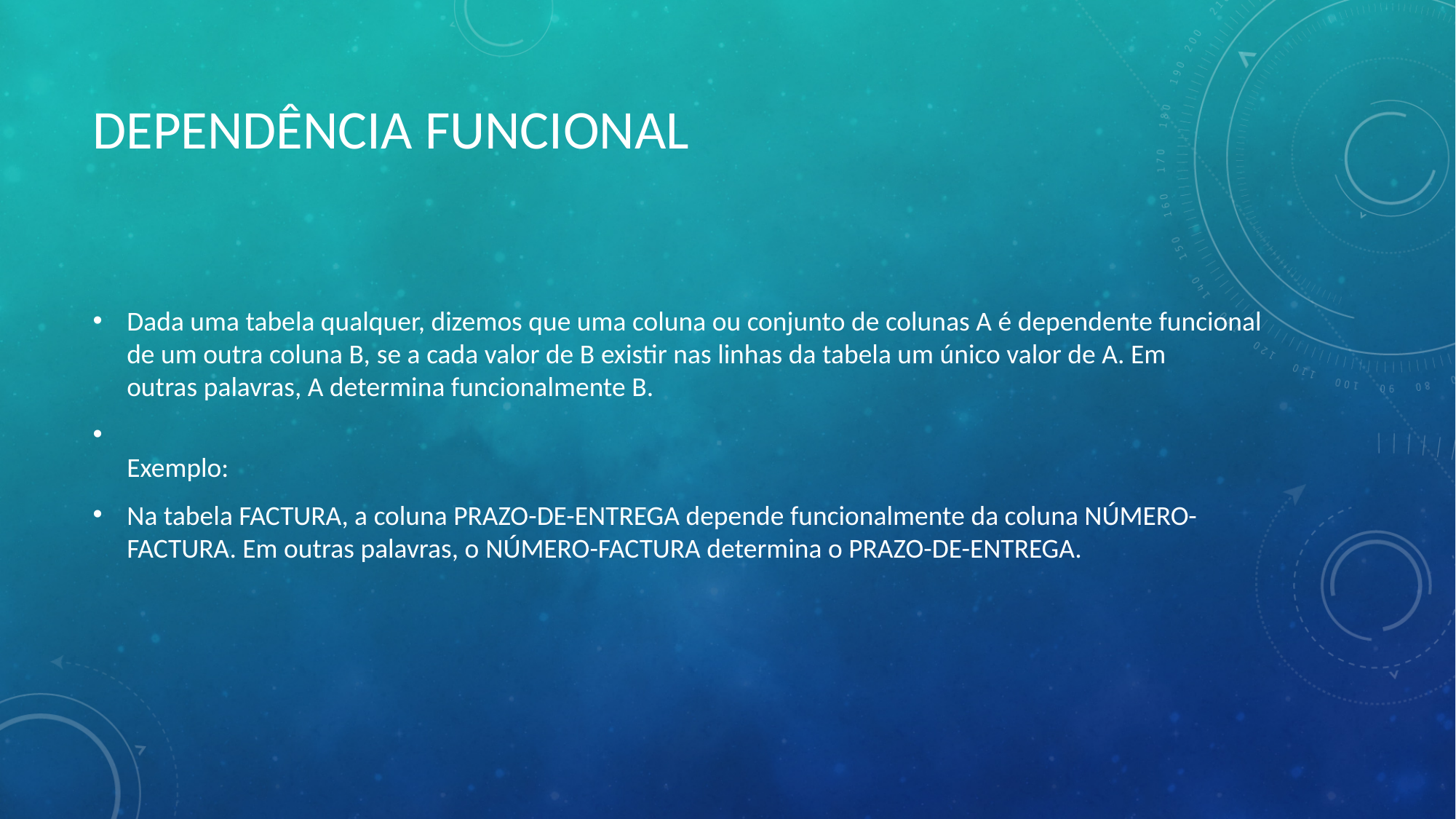

# Dependência Funcional
Dada uma tabela qualquer, dizemos que uma coluna ou conjunto de colunas A é dependente funcional de um outra coluna B, se a cada valor de B existir nas linhas da tabela um único valor de A. Em outras palavras, A determina funcionalmente B.
Exemplo:
Na tabela FACTURA, a coluna PRAZO-DE-ENTREGA depende funcionalmente da coluna NÚMERO-FACTURA. Em outras palavras, o NÚMERO-FACTURA determina o PRAZO-DE-ENTREGA.